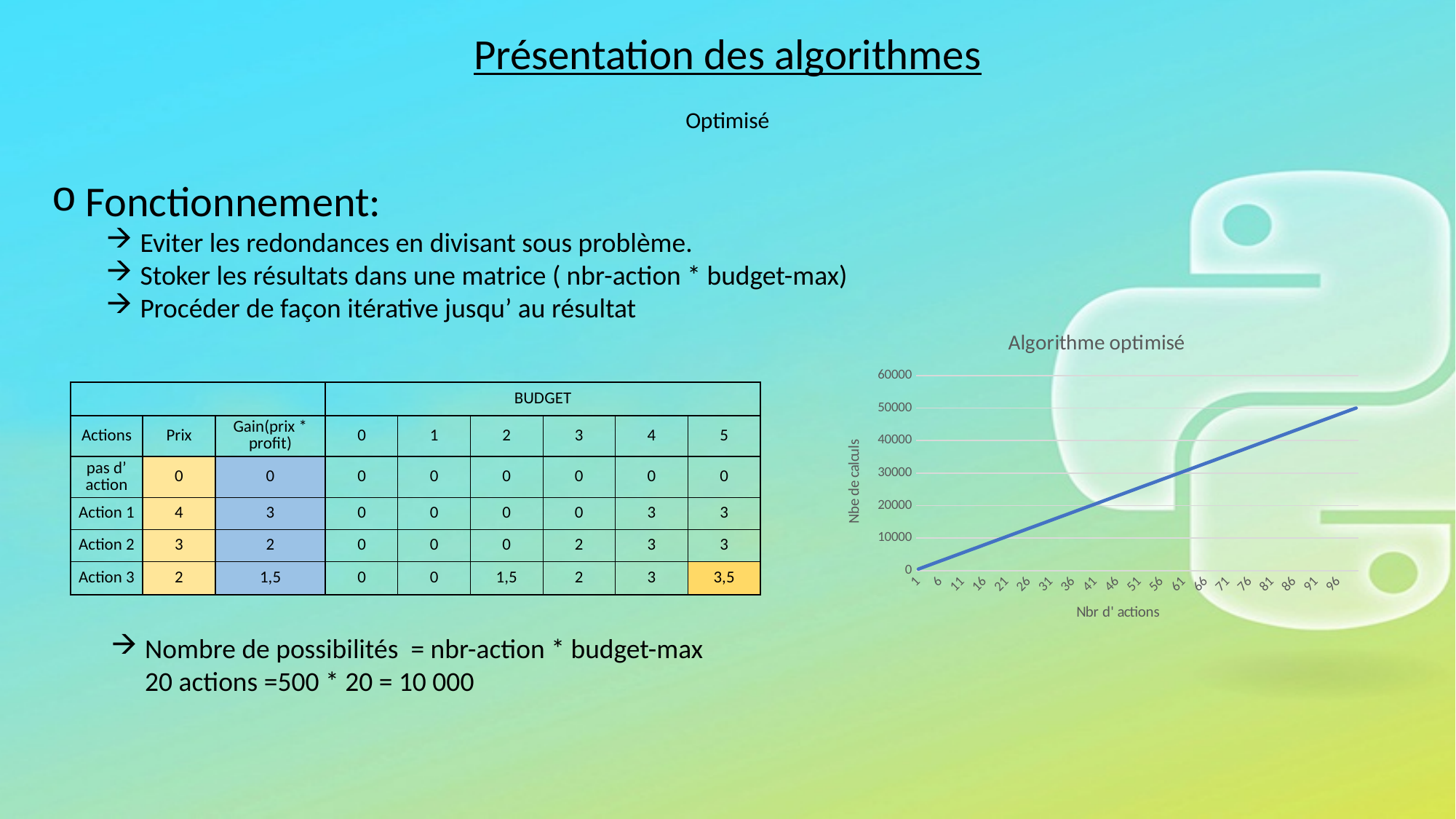

Présentation des algorithmes

Optimisé
Fonctionnement:
Eviter les redondances en divisant sous problème.
Stoker les résultats dans une matrice ( nbr-action * budget-max)
Procéder de façon itérative jusqu’ au résultat

### Chart: Algorithme optimisé

| Category |  |
|---|---|
| 1 | 500.0 |
| 2 | 1000.0 |
| 3 | 1500.0 |
| 4 | 2000.0 |
| 5 | 2500.0 |
| 6 | 3000.0 |
| 7 | 3500.0 |
| 8 | 4000.0 |
| 9 | 4500.0 |
| 10 | 5000.0 |
| 11 | 5500.0 |
| 12 | 6000.0 |
| 13 | 6500.0 |
| 14 | 7000.0 |
| 15 | 7500.0 |
| 16 | 8000.0 |
| 17 | 8500.0 |
| 18 | 9000.0 |
| 19 | 9500.0 |
| 20 | 10000.0 |
| 21 | 10500.0 |
| 22 | 11000.0 |
| 23 | 11500.0 |
| 24 | 12000.0 |
| 25 | 12500.0 |
| 26 | 13000.0 |
| 27 | 13500.0 |
| 28 | 14000.0 |
| 29 | 14500.0 |
| 30 | 15000.0 |
| 31 | 15500.0 |
| 32 | 16000.0 |
| 33 | 16500.0 |
| 34 | 17000.0 |
| 35 | 17500.0 |
| 36 | 18000.0 |
| 37 | 18500.0 |
| 38 | 19000.0 |
| 39 | 19500.0 |
| 40 | 20000.0 |
| 41 | 20500.0 |
| 42 | 21000.0 |
| 43 | 21500.0 |
| 44 | 22000.0 |
| 45 | 22500.0 |
| 46 | 23000.0 |
| 47 | 23500.0 |
| 48 | 24000.0 |
| 49 | 24500.0 |
| 50 | 25000.0 |
| 51 | 25500.0 |
| 52 | 26000.0 |
| 53 | 26500.0 |
| 54 | 27000.0 |
| 55 | 27500.0 |
| 56 | 28000.0 |
| 57 | 28500.0 |
| 58 | 29000.0 |
| 59 | 29500.0 |
| 60 | 30000.0 |
| 61 | 30500.0 |
| 62 | 31000.0 |
| 63 | 31500.0 |
| 64 | 32000.0 |
| 65 | 32500.0 |
| 66 | 33000.0 |
| 67 | 33500.0 |
| 68 | 34000.0 |
| 69 | 34500.0 |
| 70 | 35000.0 |
| 71 | 35500.0 |
| 72 | 36000.0 |
| 73 | 36500.0 |
| 74 | 37000.0 |
| 75 | 37500.0 |
| 76 | 38000.0 |
| 77 | 38500.0 |
| 78 | 39000.0 |
| 79 | 39500.0 |
| 80 | 40000.0 |
| 81 | 40500.0 |
| 82 | 41000.0 |
| 83 | 41500.0 |
| 84 | 42000.0 |
| 85 | 42500.0 |
| 86 | 43000.0 |
| 87 | 43500.0 |
| 88 | 44000.0 |
| 89 | 44500.0 |
| 90 | 45000.0 |
| 91 | 45500.0 |
| 92 | 46000.0 |
| 93 | 46500.0 |
| 94 | 47000.0 |
| 95 | 47500.0 |
| 96 | 48000.0 |
| 97 | 48500.0 |
| 98 | 49000.0 |
| 99 | 49500.0 |
| 100 | 50000.0 |
|  |  |  | BUDGET |  |  |  |  |  |
| --- | --- | --- | --- | --- | --- | --- | --- | --- |
| Actions | Prix | Gain(prix \* profit) | 0 | 1 | 2 | 3 | 4 | 5 |
| pas d’ action | 0 | 0 | 0 | 0 | 0 | 0 | 0 | 0 |
| Action 1 | 4 | 3 | 0 | 0 | 0 | 0 | 3 | 3 |
| Action 2 | 3 | 2 | 0 | 0 | 0 | 2 | 3 | 3 |
| Action 3 | 2 | 1,5 | 0 | 0 | 1,5 | 2 | 3 | 3,5 |
Nombre de possibilités  = nbr-action * budget-max 20 actions =500 * 20 = 10 000